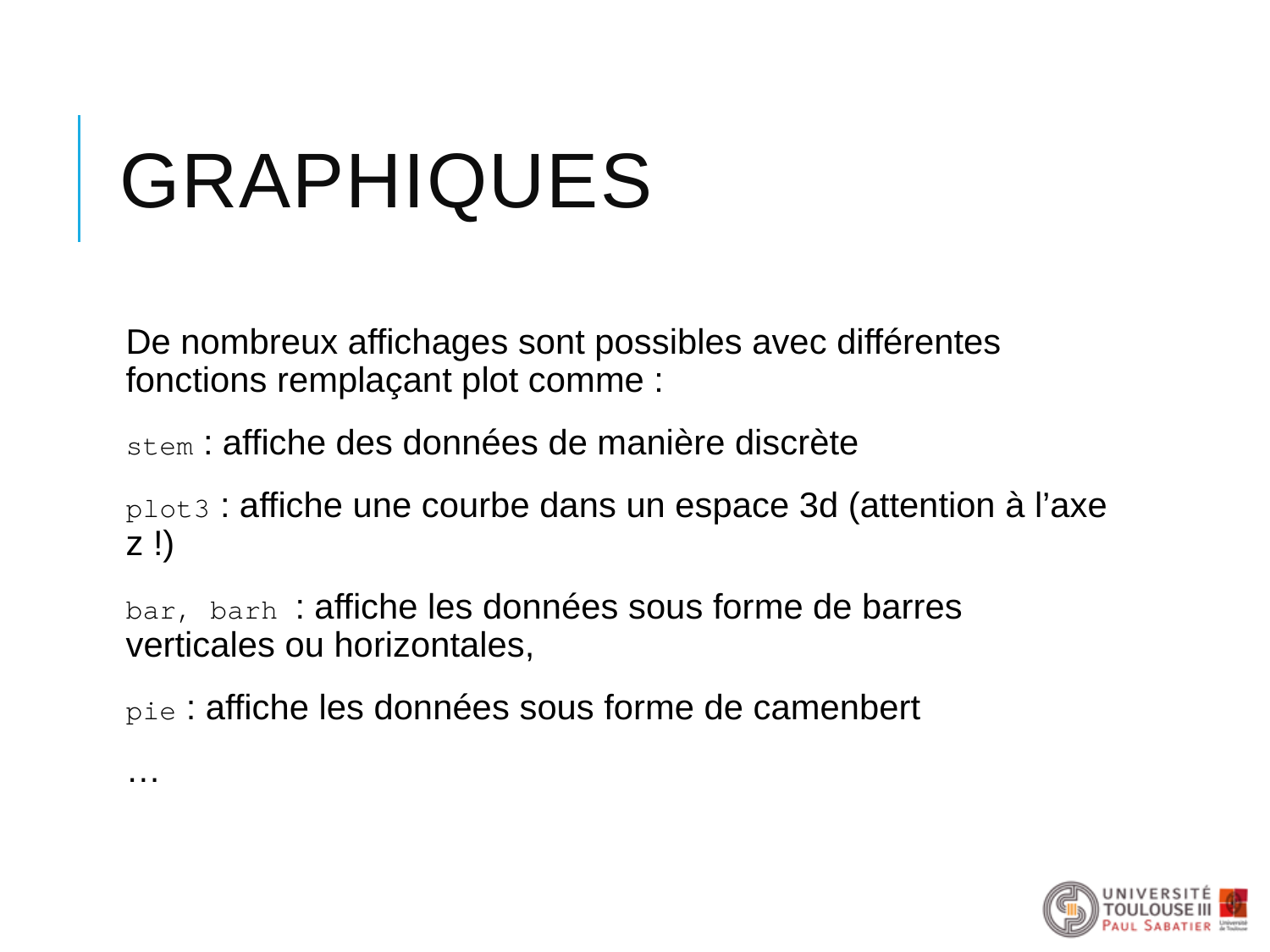

# Graphiques
De nombreux affichages sont possibles avec différentes fonctions remplaçant plot comme :
stem : affiche des données de manière discrète
plot3 : affiche une courbe dans un espace 3d (attention à l’axe z !)
bar, barh : affiche les données sous forme de barres verticales ou horizontales,
pie : affiche les données sous forme de camenbert
…